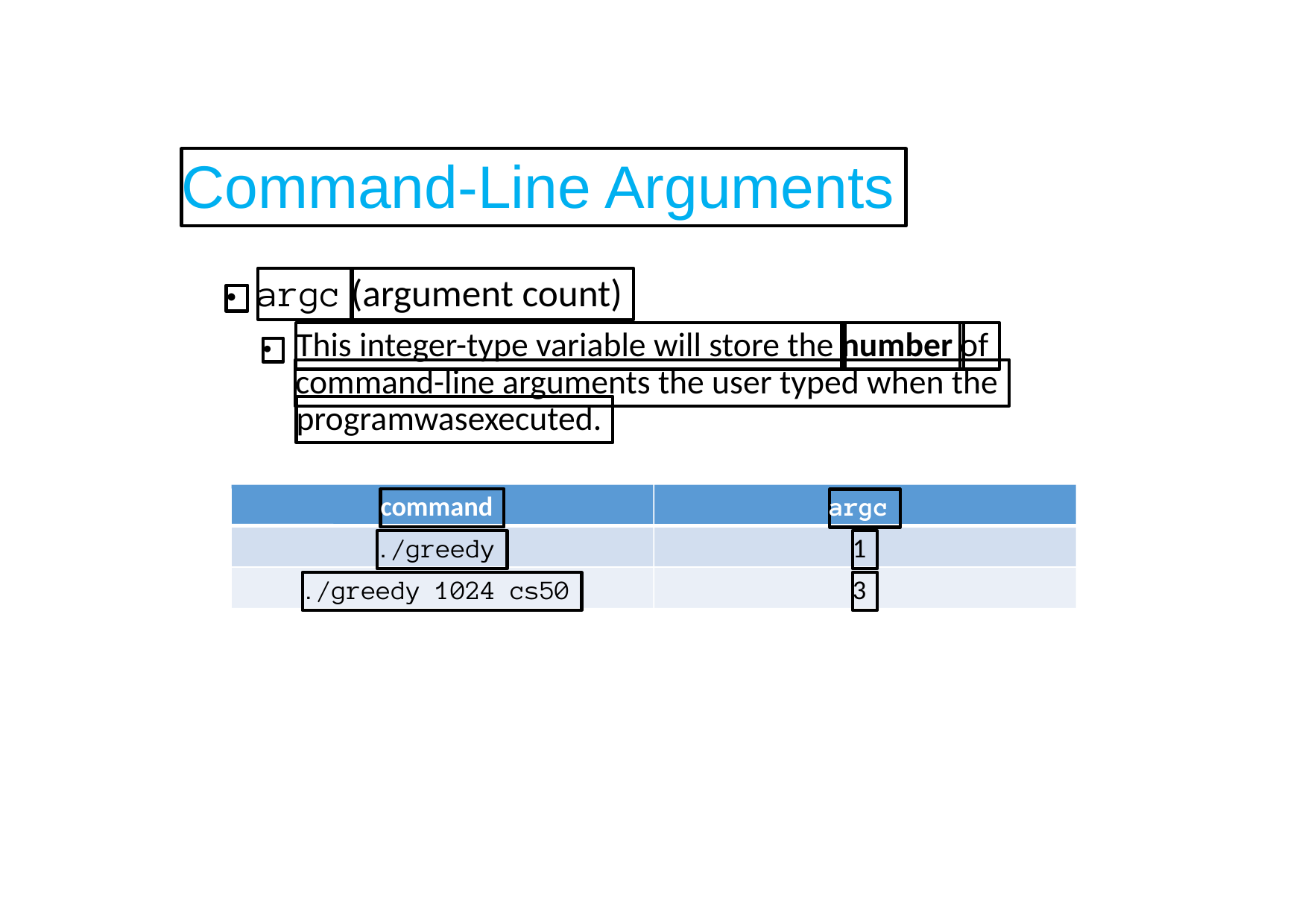

Command-Line Arguments
argc
(argument count)
●
This integer-type variable will store the
number
of
●
command-line arguments the user typed when the
programwasexecuted.

command
argc

1
./greedy

3
./greedy 1024 cs50